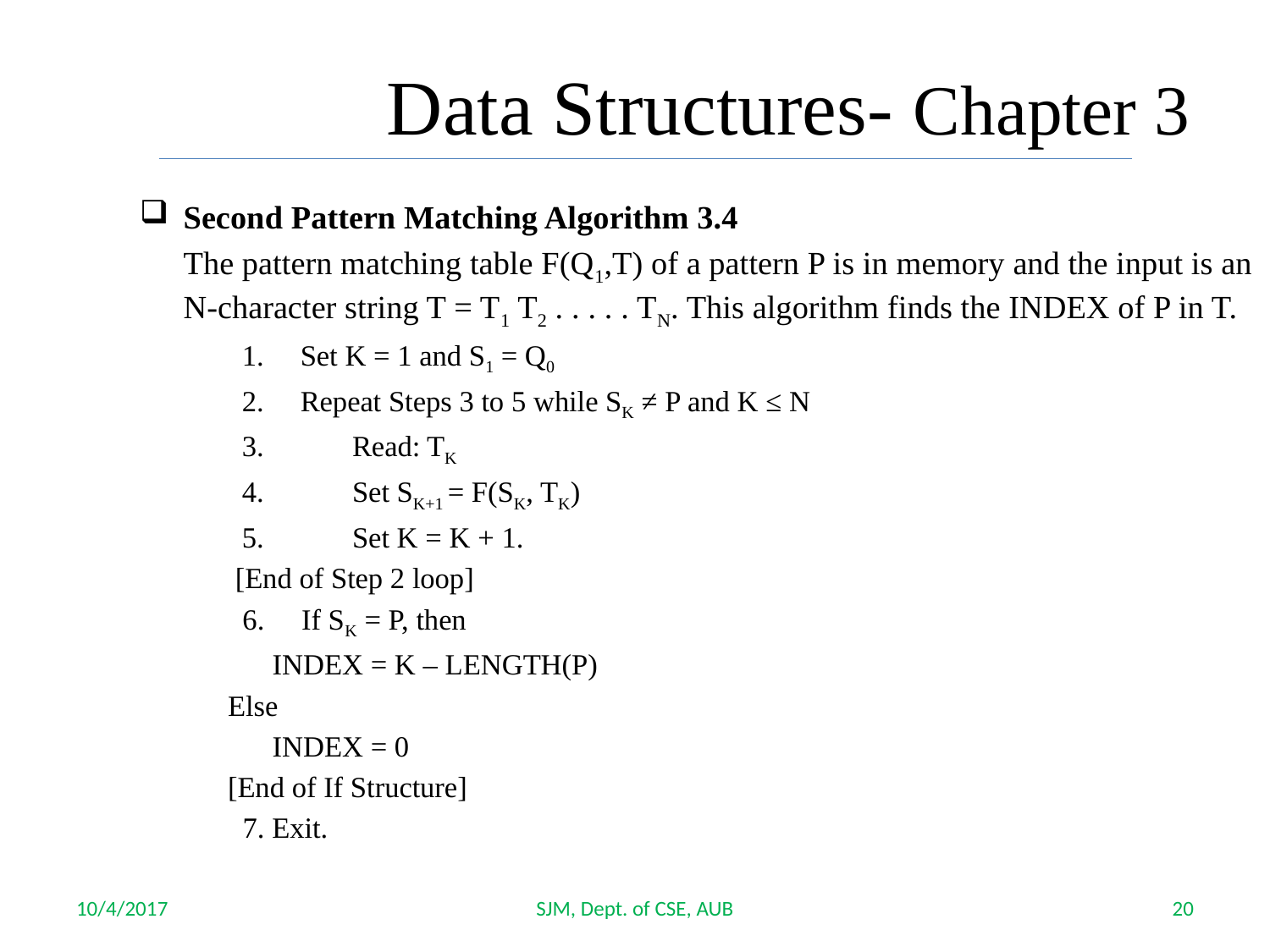

Data Structures- Chapter 3
Second Pattern Matching Algorithm 3.4
	The pattern matching table F(Q1,T) of a pattern P is in memory and the input is an N-character string T = T1 T2 . . . . . TN. This algorithm finds the INDEX of P in T.
Set K = 1 and S1 = Q0
Repeat Steps 3 to 5 while SK ≠ P and K ≤ N
       Read: TK
       Set SK+1 = F(SK, TK)
       Set K = K + 1.
		       [End of Step 2 loop]
	      6.     If SK = P, then
		            INDEX = K – LENGTH(P)
		      Else
		            INDEX = 0
		      [End of If Structure]
	        7. Exit.
10/4/2017
SJM, Dept. of CSE, AUB
20